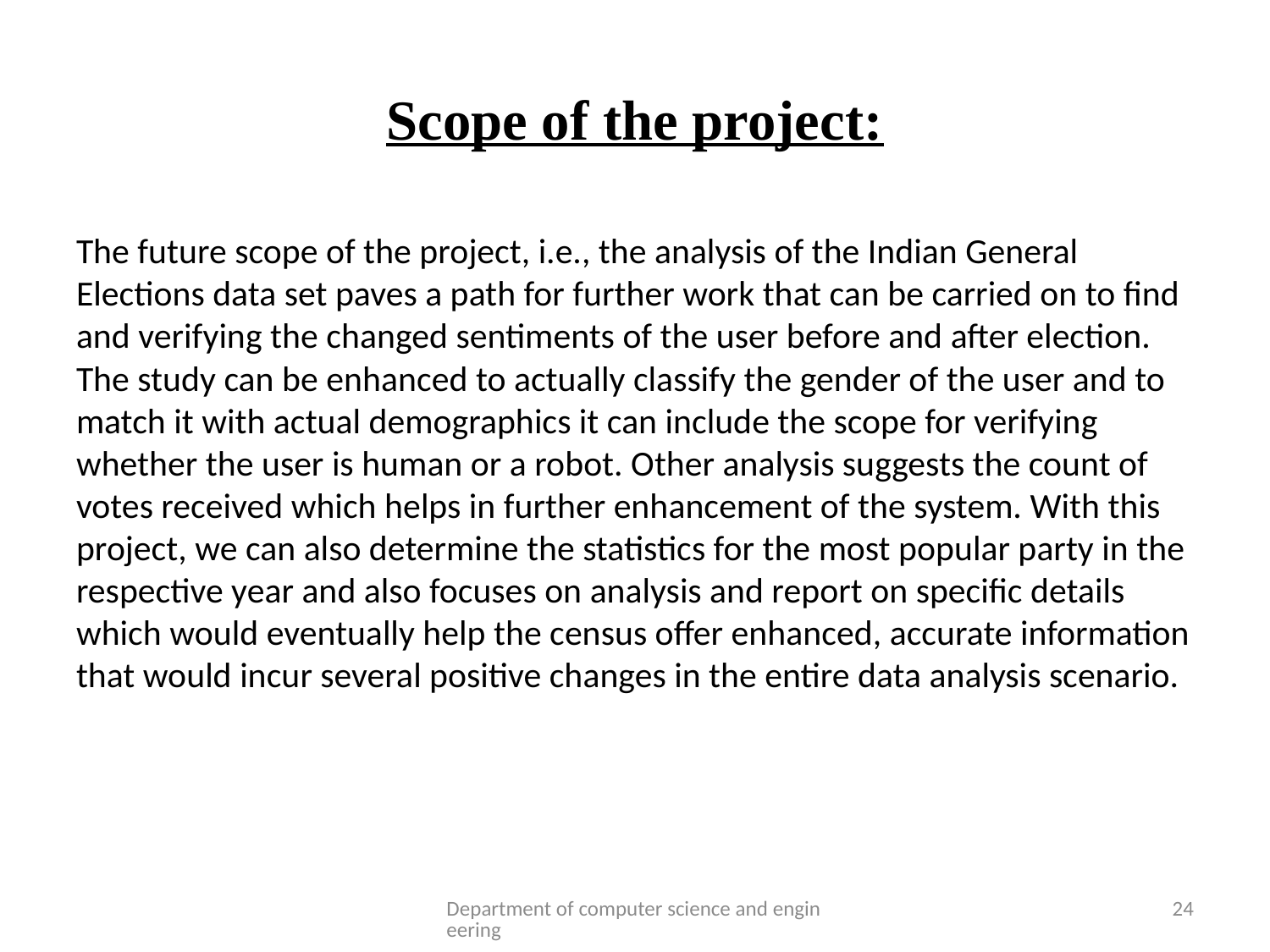

# Scope of the project:
The future scope of the project, i.e., the analysis of the Indian General Elections data set paves a path for further work that can be carried on to find and verifying the changed sentiments of the user before and after election. The study can be enhanced to actually classify the gender of the user and to match it with actual demographics it can include the scope for verifying whether the user is human or a robot. Other analysis suggests the count of votes received which helps in further enhancement of the system. With this project, we can also determine the statistics for the most popular party in the respective year and also focuses on analysis and report on specific details which would eventually help the census offer enhanced, accurate information that would incur several positive changes in the entire data analysis scenario.
Department of computer science and engineering
24